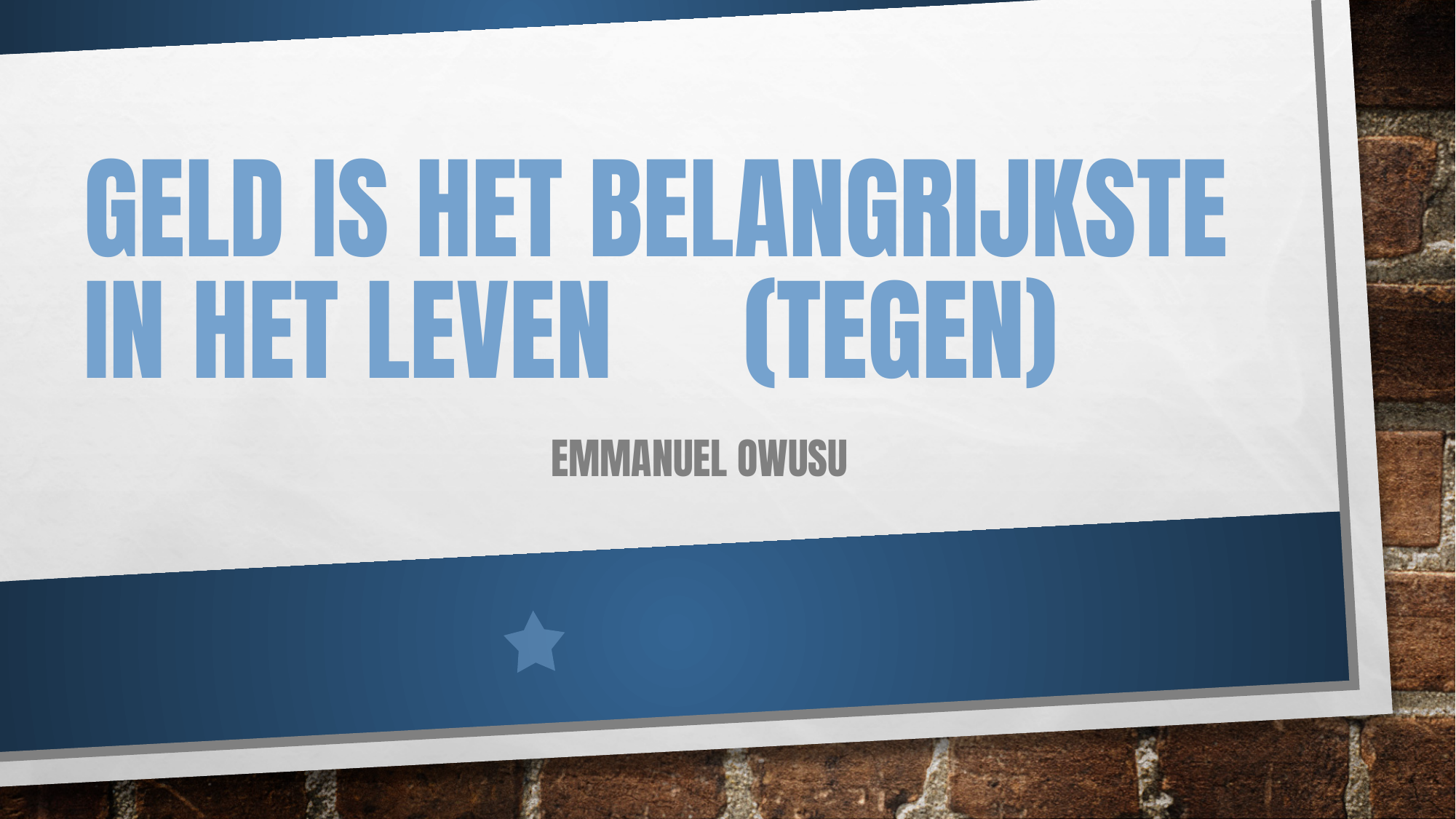

# Geld is het belangrijkste in het leven     (tegen)
Emmanuel Owusu